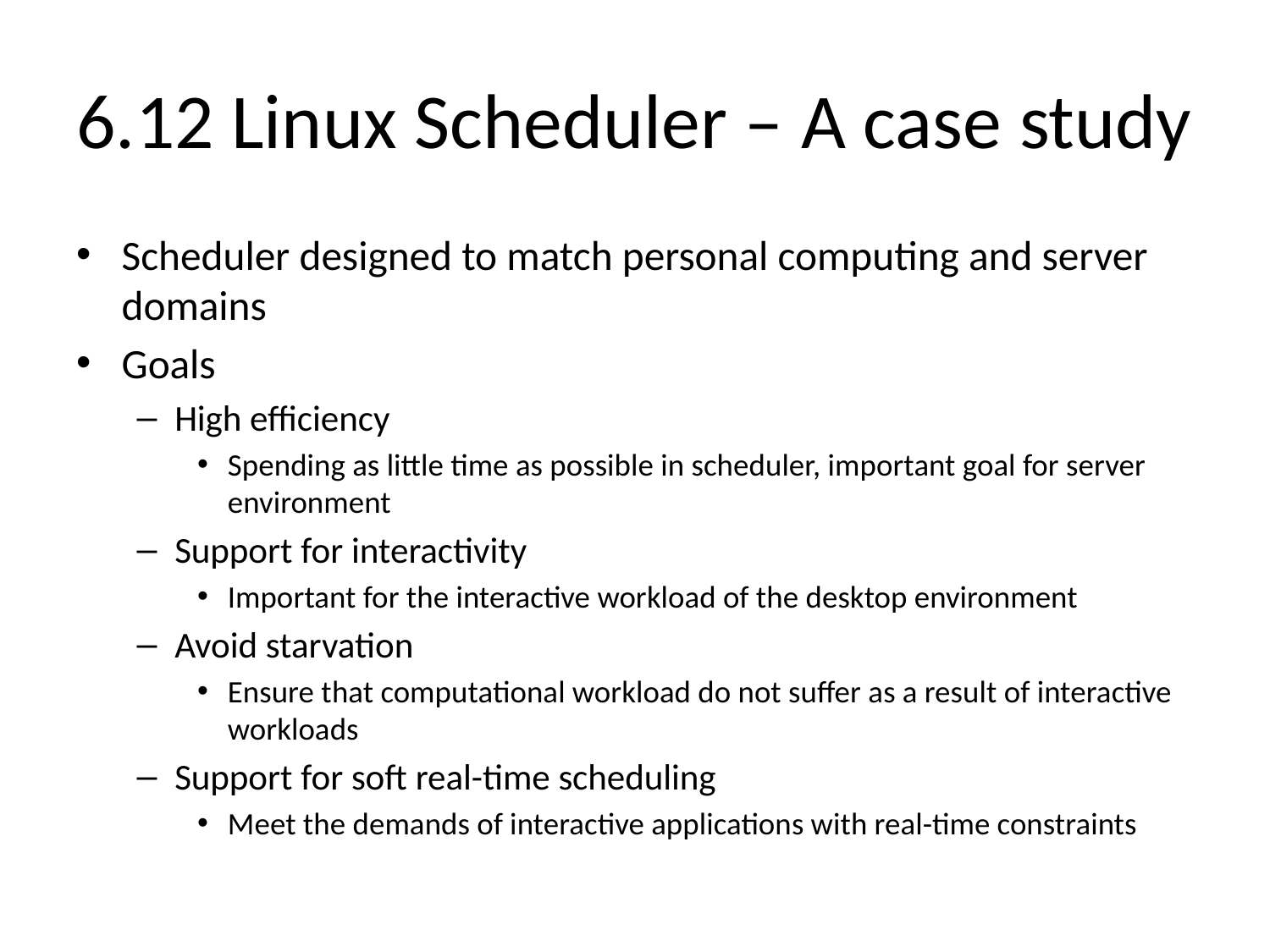

# 6.12 Linux Scheduler – A case study
Scheduler designed to match personal computing and server domains
Goals
High efficiency
Spending as little time as possible in scheduler, important goal for server environment
Support for interactivity
Important for the interactive workload of the desktop environment
Avoid starvation
Ensure that computational workload do not suffer as a result of interactive workloads
Support for soft real-time scheduling
Meet the demands of interactive applications with real-time constraints